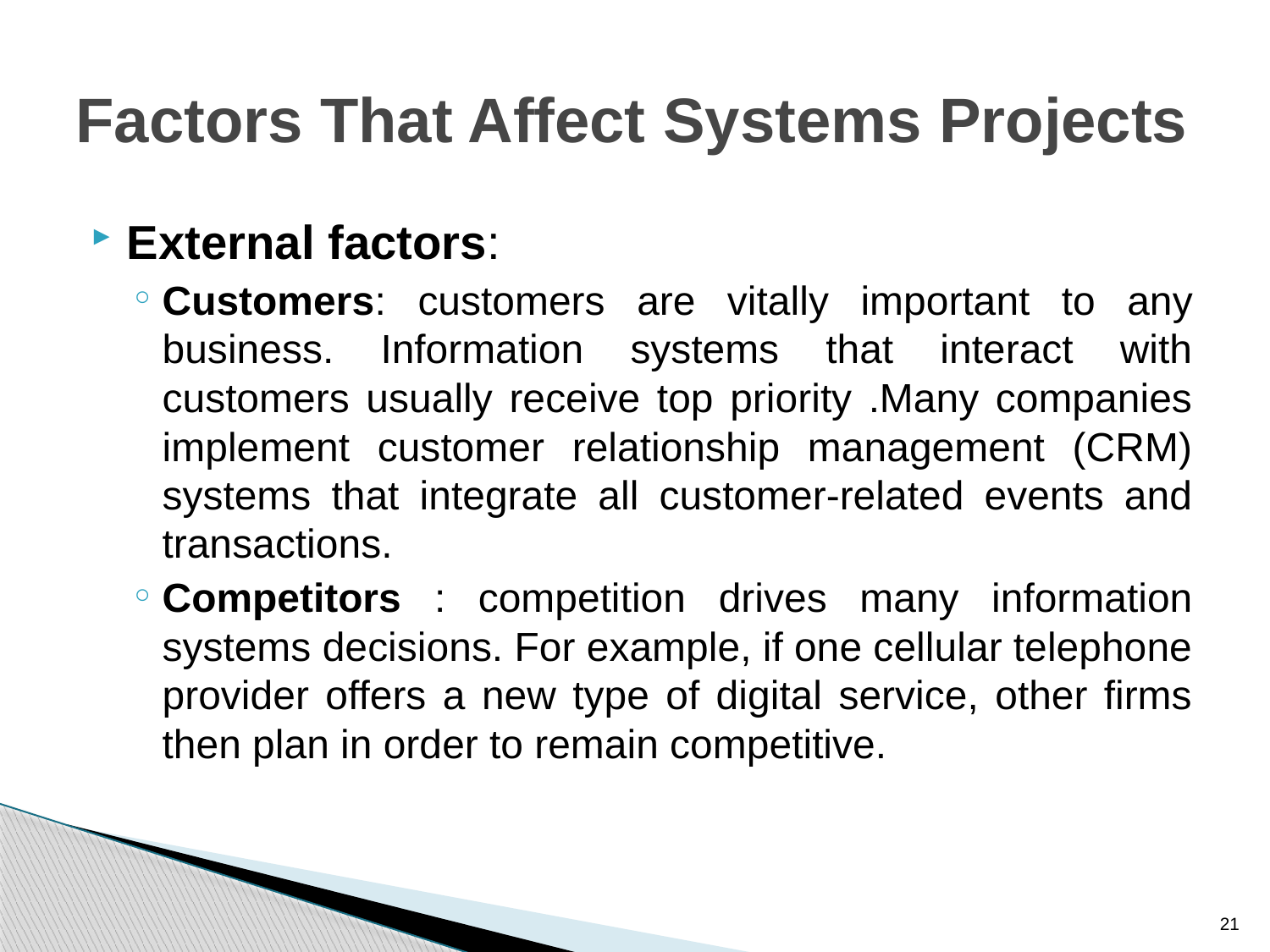

# Factors That Affect Systems Projects
External factors:
Customers: customers are vitally important to any business. Information systems that interact with customers usually receive top priority .Many companies implement customer relationship management (CRM) systems that integrate all customer-related events and transactions.
Competitors : competition drives many information systems decisions. For example, if one cellular telephone provider offers a new type of digital service, other firms then plan in order to remain competitive.
21